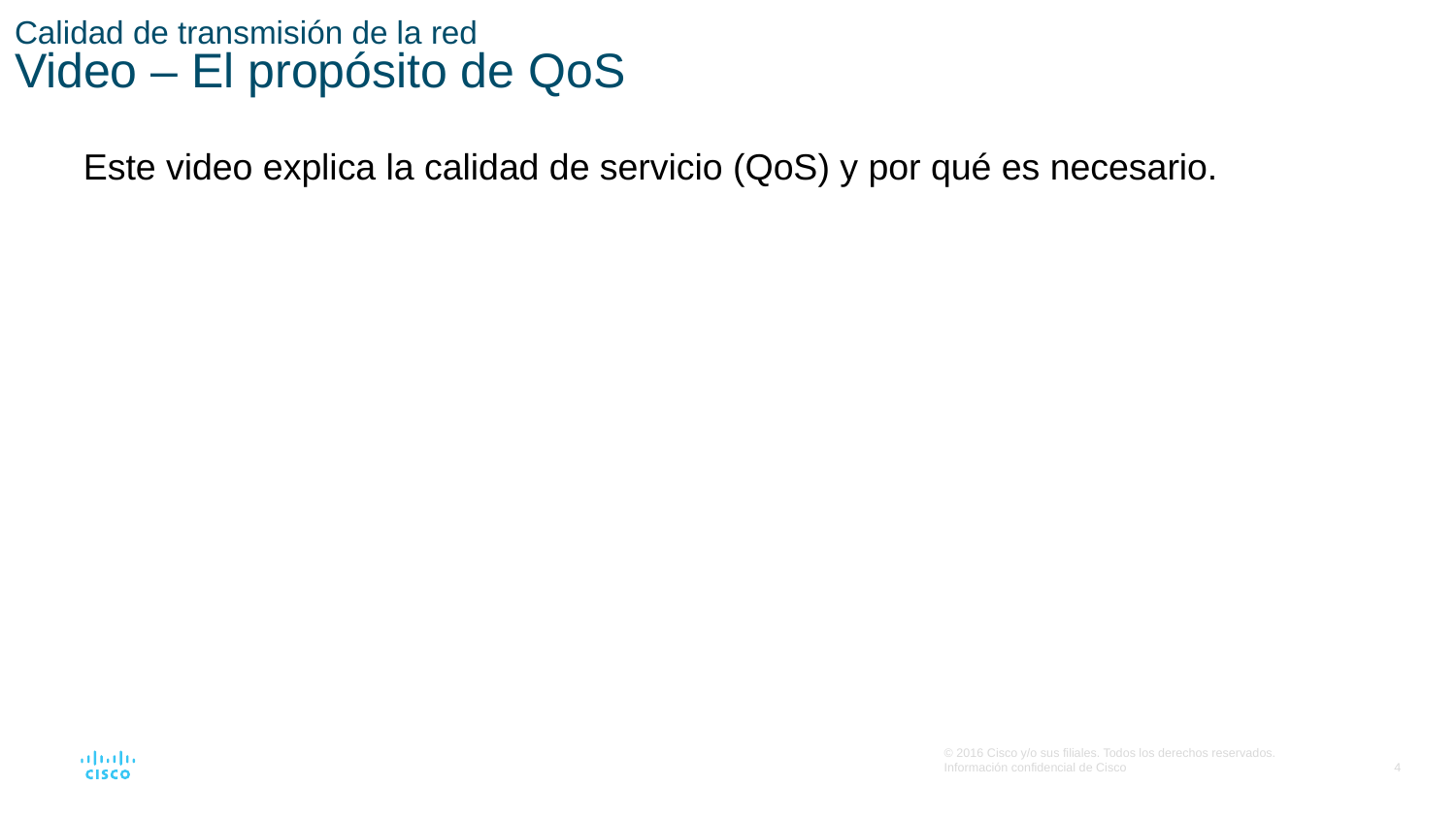

# Calidad de transmisión de la red Video – El propósito de QoS
Este video explica la calidad de servicio (QoS) y por qué es necesario.